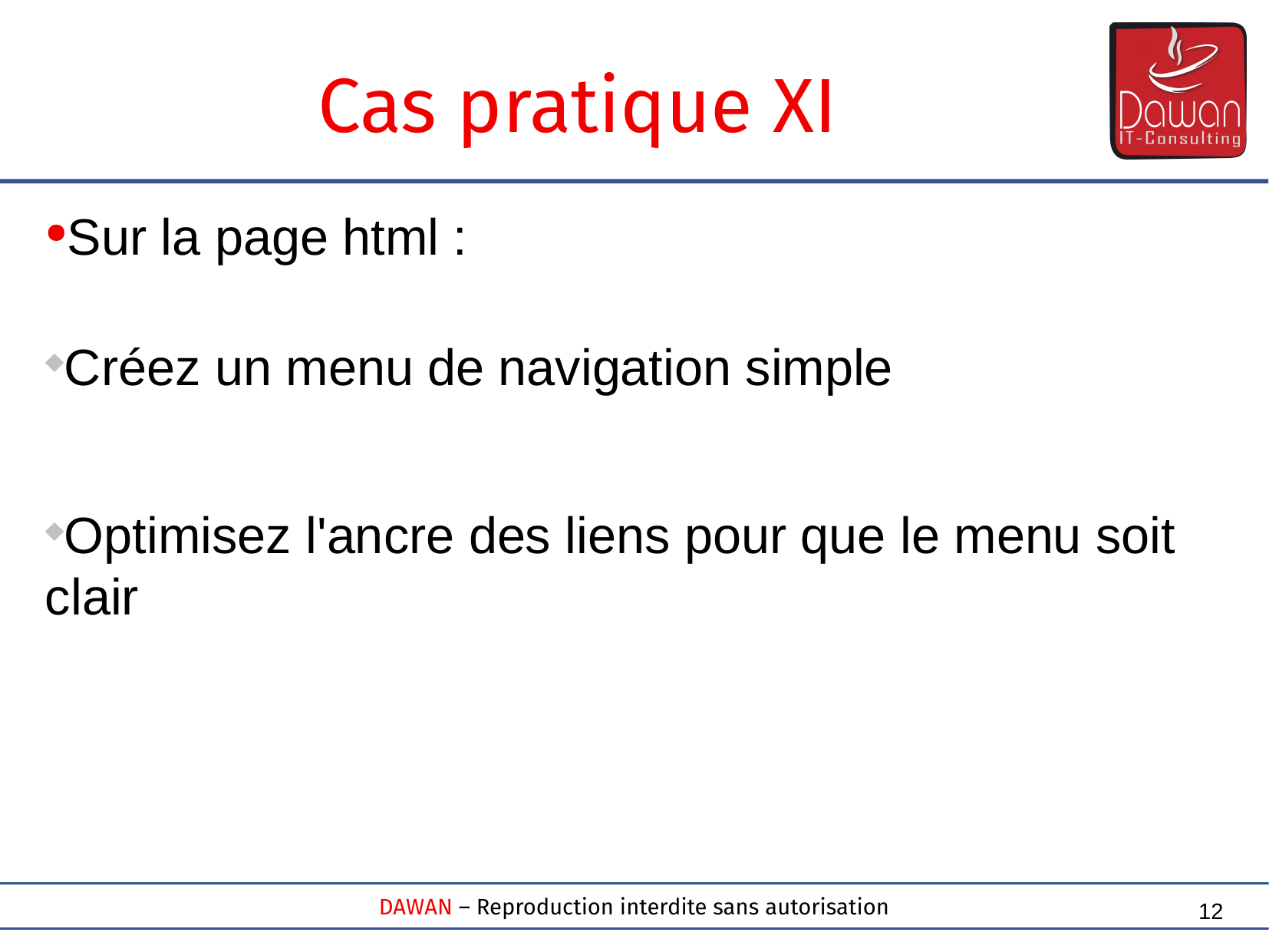

Cas pratique XI
Sur la page html :

Créez un menu de navigation simple

Optimisez l'ancre des liens pour que le menu soit clair

12